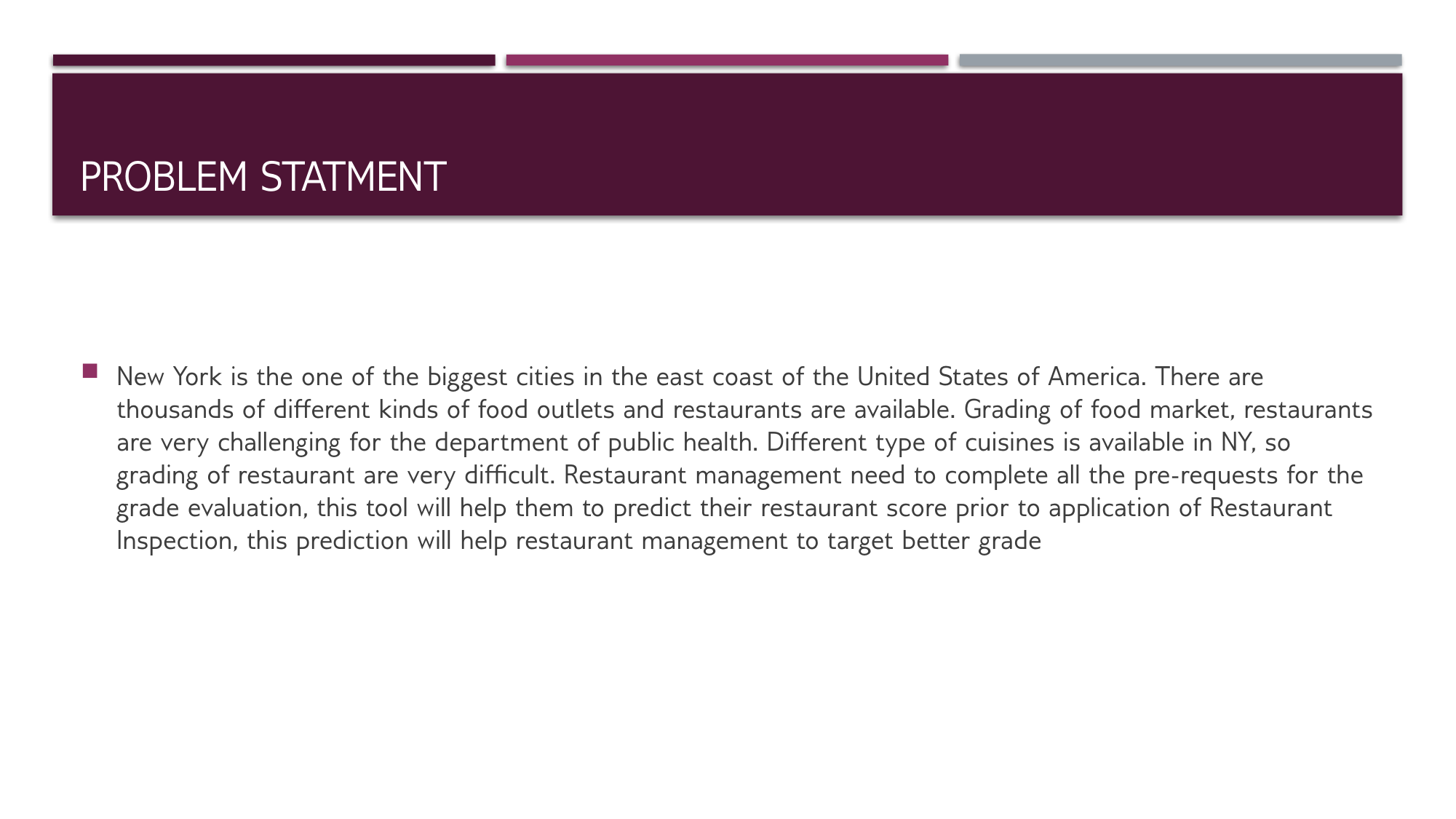

# Problem STATMENT
New York is the one of the biggest cities in the east coast of the United States of America. There are thousands of different kinds of food outlets and restaurants are available. Grading of food market, restaurants are very challenging for the department of public health. Different type of cuisines is available in NY, so grading of restaurant are very difficult. Restaurant management need to complete all the pre-requests for the grade evaluation, this tool will help them to predict their restaurant score prior to application of Restaurant Inspection, this prediction will help restaurant management to target better grade